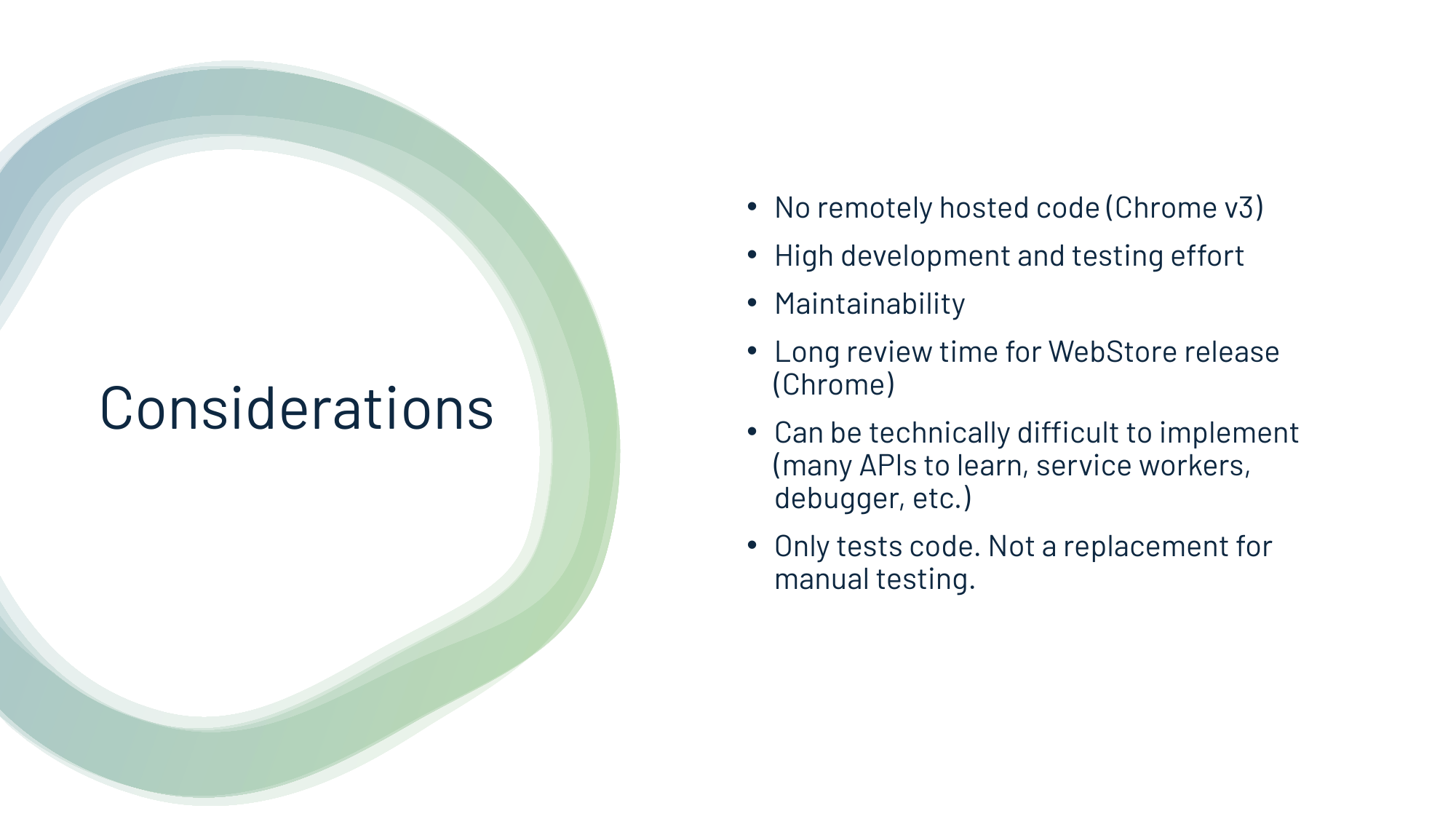

# Considerations
No remotely hosted code (Chrome v3)
High development and testing effort
Maintainability
Long review time for WebStore release (Chrome)
Can be technically difficult to implement (many APIs to learn, service workers, debugger, etc.)
Only tests code. Not a replacement for manual testing.